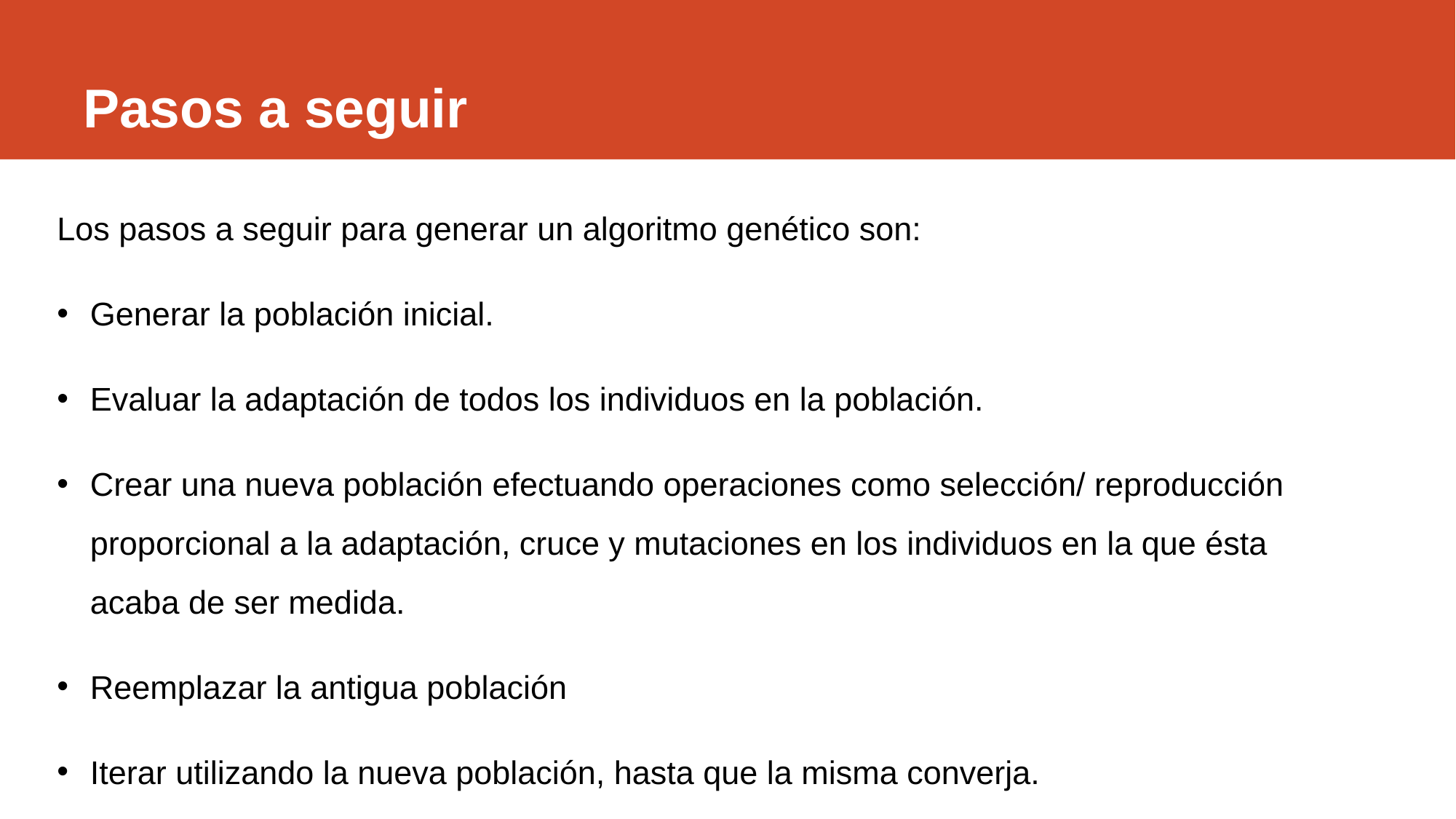

# Pasos a seguir
Los pasos a seguir para generar un algoritmo genético son:
Generar la población inicial.
Evaluar la adaptación de todos los individuos en la población.
Crear una nueva población efectuando operaciones como selección/ reproducción proporcional a la adaptación, cruce y mutaciones en los individuos en la que ésta acaba de ser medida.
Reemplazar la antigua población
Iterar utilizando la nueva población, hasta que la misma converja.